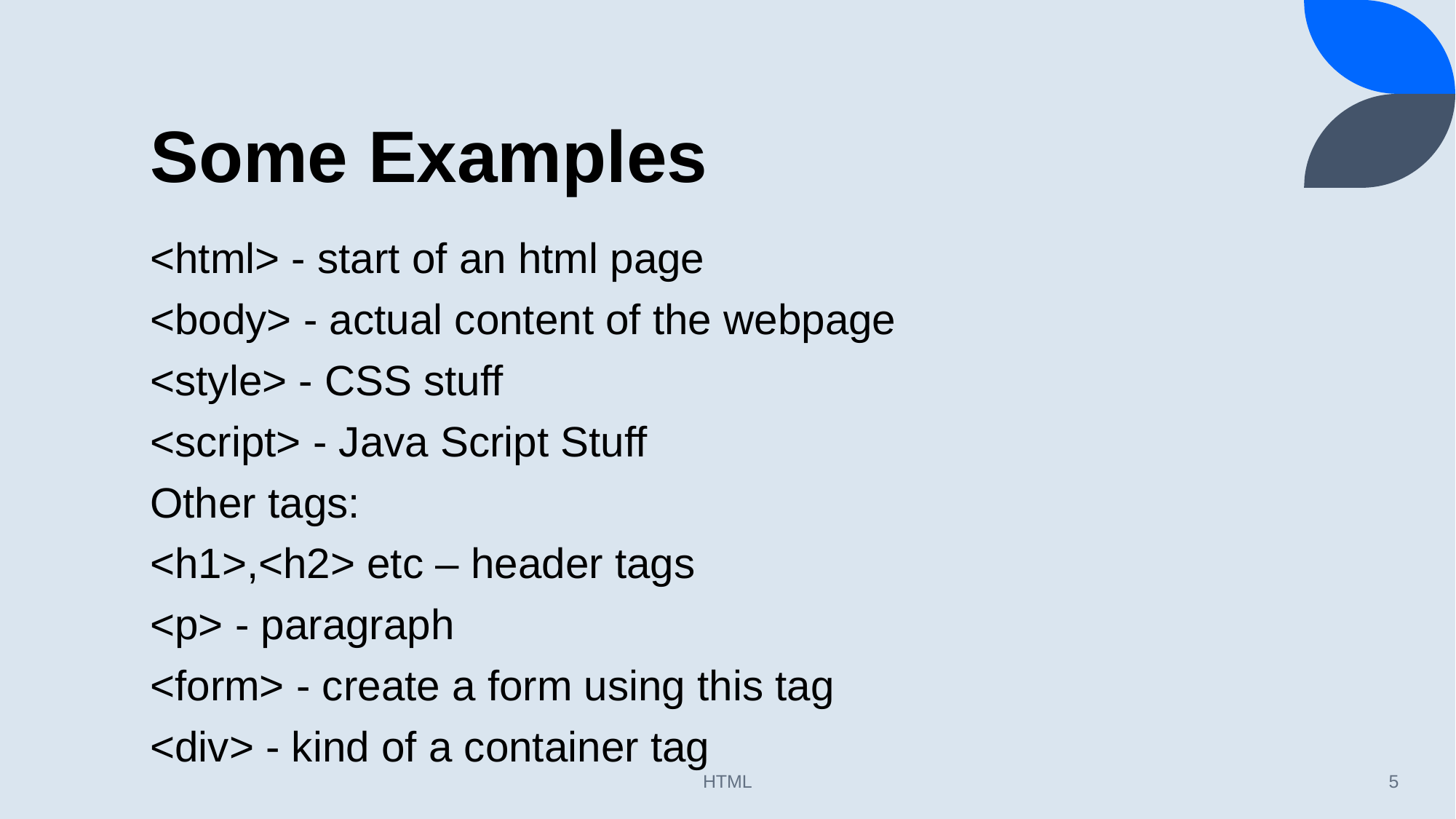

# Some Examples
<html> - start of an html page
<body> - actual content of the webpage
<style> - CSS stuff
<script> - Java Script Stuff
Other tags:
<h1>,<h2> etc – header tags
<p> - paragraph
<form> - create a form using this tag
<div> - kind of a container tag
HTML
5